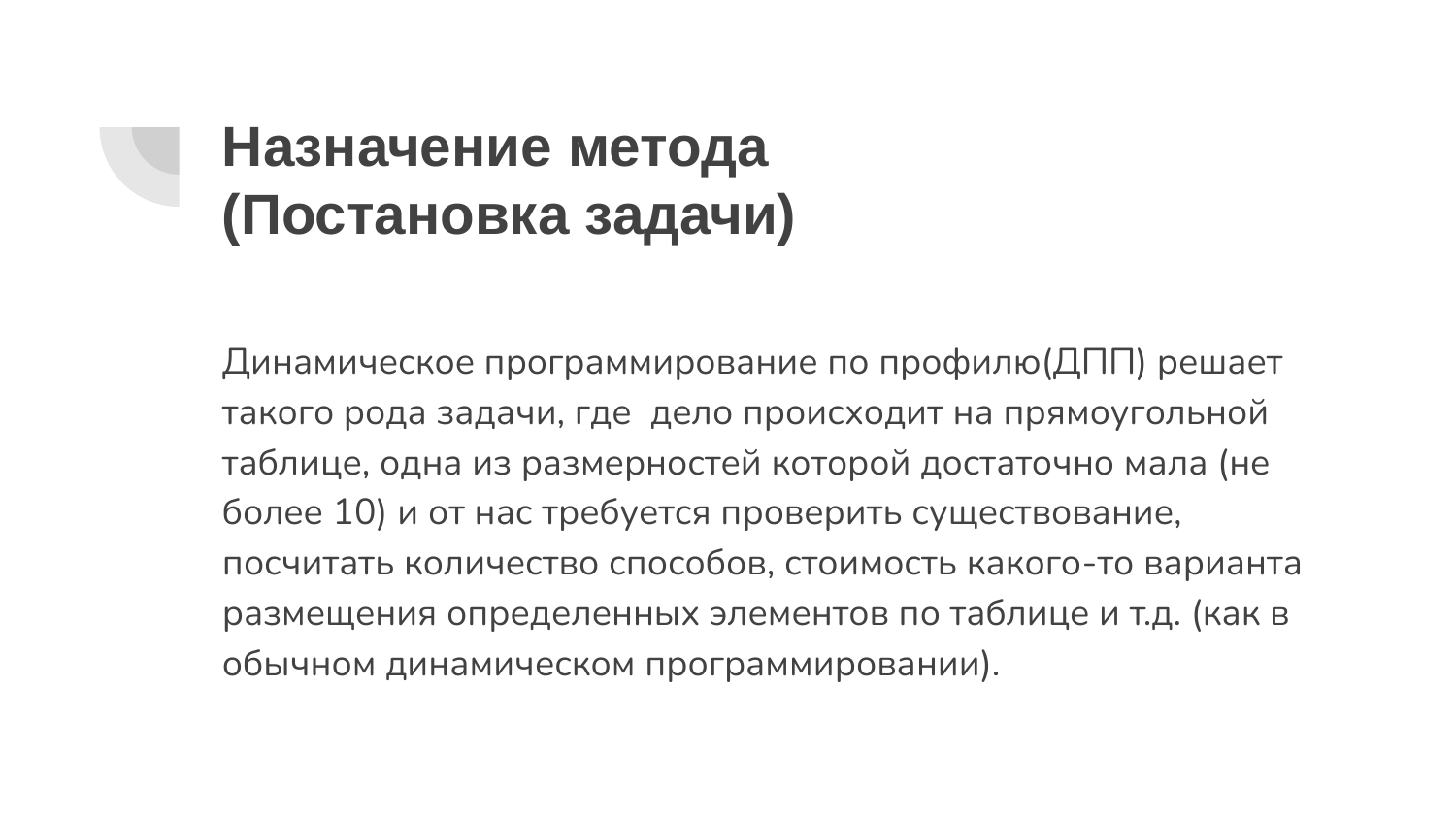

# Назначение метода
(Постановка задачи)
Динамическое программирование по профилю(ДПП) решает такого рода задачи, где  дело происходит на прямоугольной таблице, одна из размерностей которой достаточно мала (не более 10) и от нас требуется проверить существование, посчитать количество способов, стоимость какого-то варианта размещения определенных элементов по таблице и т.д. (как в обычном динамическом программировании).